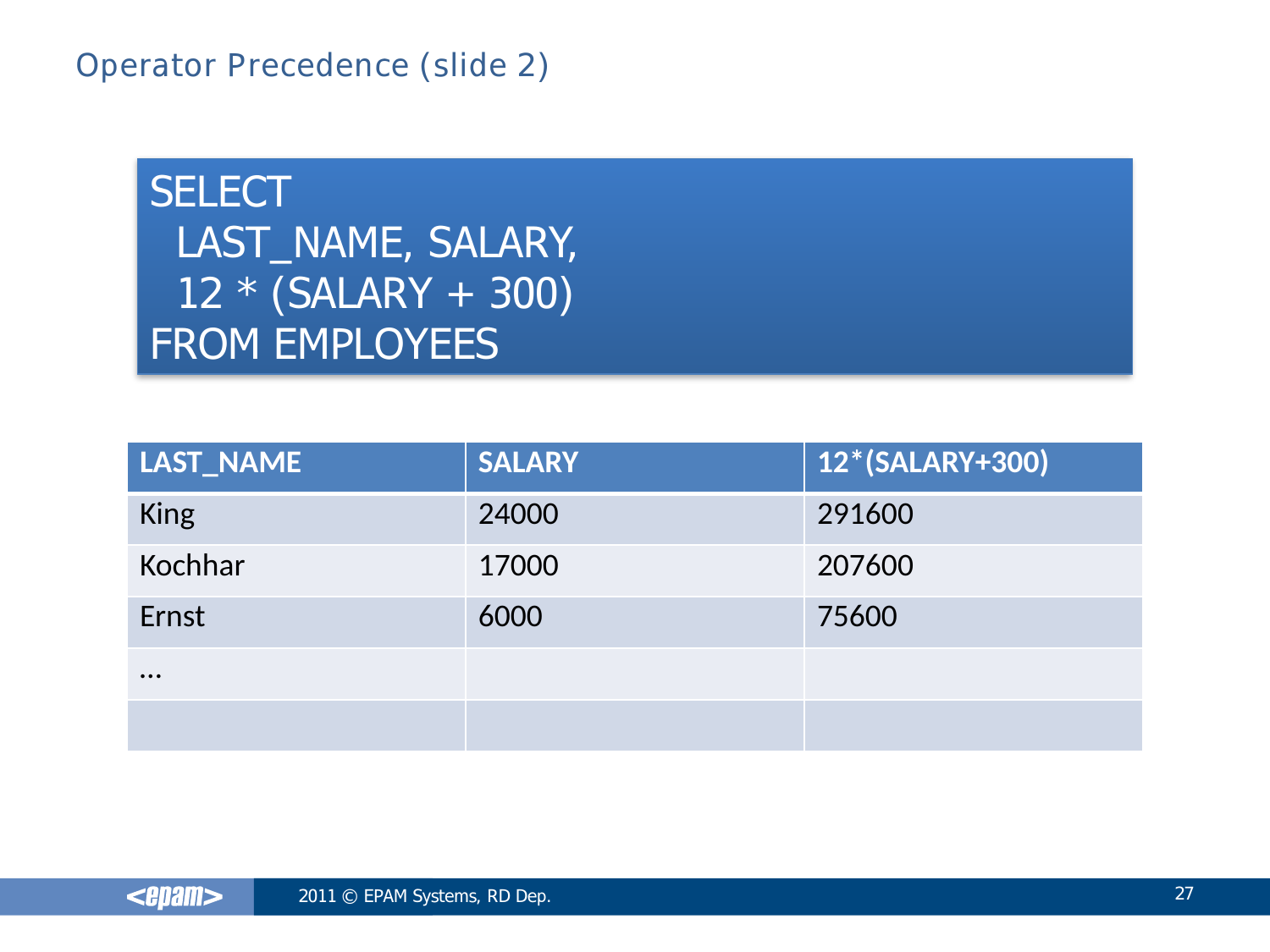

# Operator Precedence (slide 2)
SELECT
  LAST_NAME, SALARY,
  12 * (SALARY + 300)
FROM EMPLOYEES
| LAST\_NAME | SALARY | 12\*(SALARY+300) |
| --- | --- | --- |
| King | 24000 | 291600 |
| Kochhar | 17000 | 207600 |
| Ernst | 6000 | 75600 |
| … |  |  |
|  |  |  |
27
2011 © EPAM Systems, RD Dep.